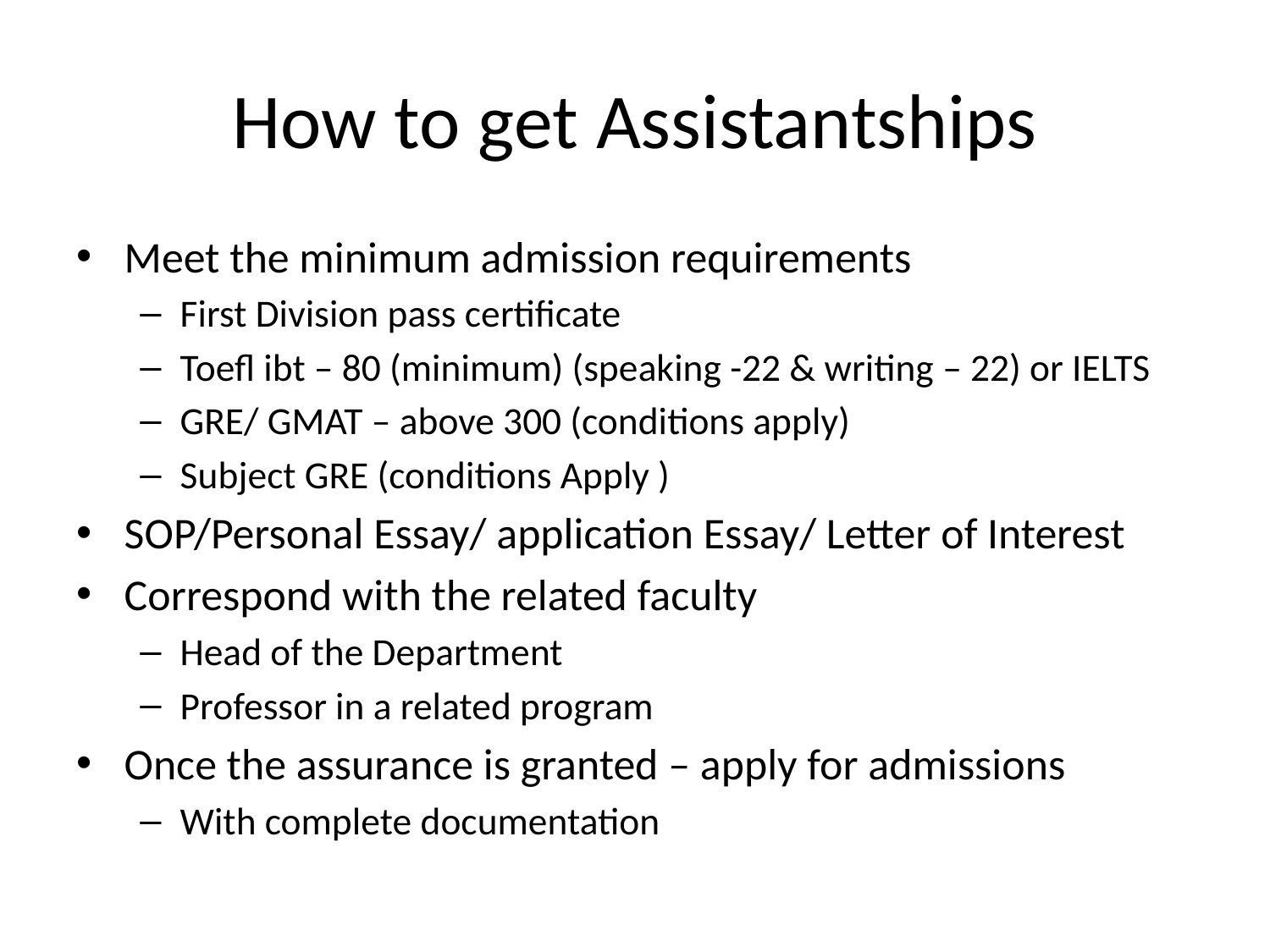

# How to get Assistantships
Meet the minimum admission requirements
First Division pass certificate
Toefl ibt – 80 (minimum) (speaking -22 & writing – 22) or IELTS
GRE/ GMAT – above 300 (conditions apply)
Subject GRE (conditions Apply )
SOP/Personal Essay/ application Essay/ Letter of Interest
Correspond with the related faculty
Head of the Department
Professor in a related program
Once the assurance is granted – apply for admissions
With complete documentation